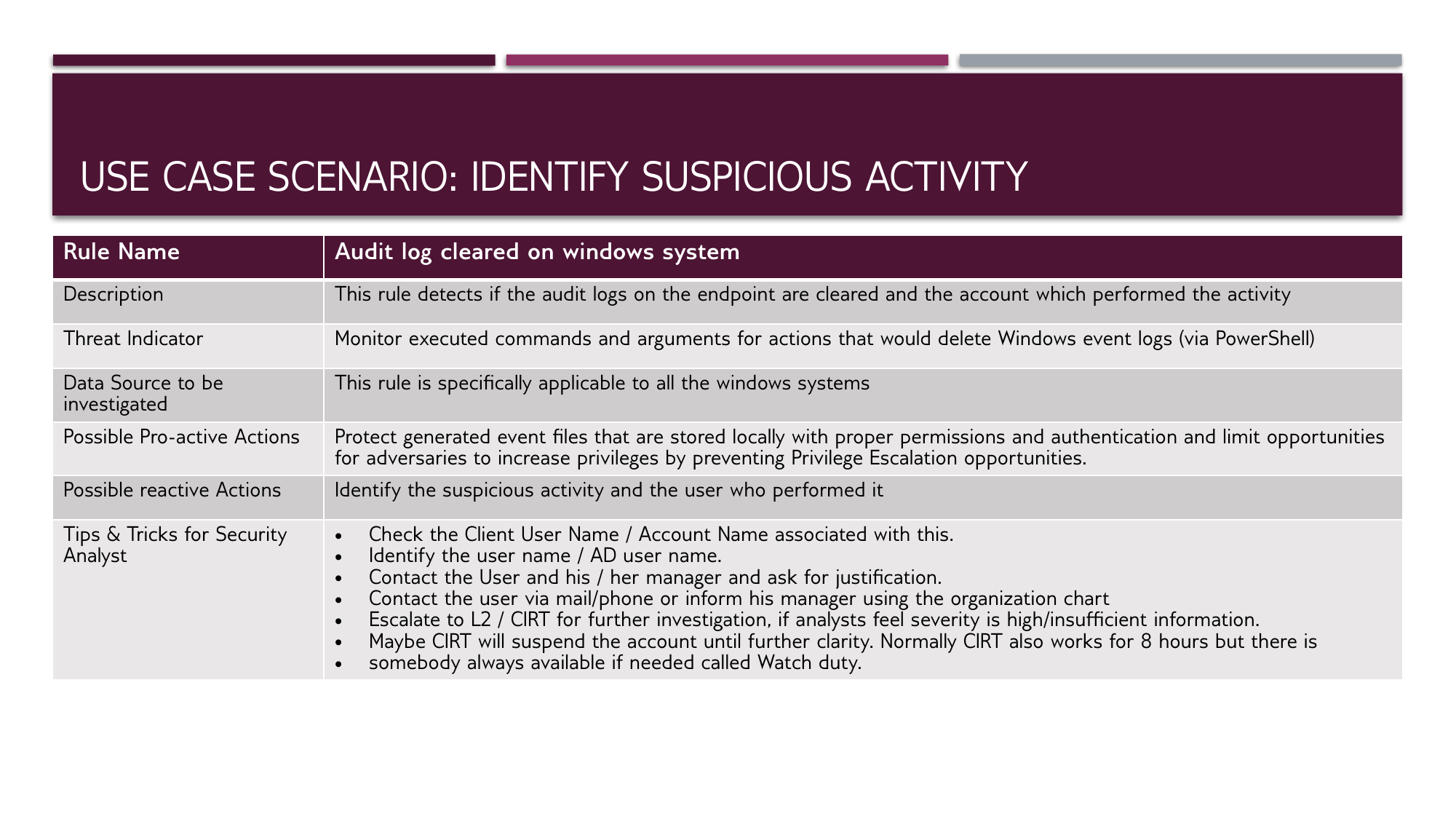

# Use Case scenario: identify suspicious activity
| Rule Name | Audit log cleared on windows system |
| --- | --- |
| Description | This rule detects if the audit logs on the endpoint are cleared and the account which performed the activity |
| Threat Indicator | Monitor executed commands and arguments for actions that would delete Windows event logs (via PowerShell) |
| Data Source to be investigated | This rule is specifically applicable to all the windows systems |
| Possible Pro-active Actions | Protect generated event files that are stored locally with proper permissions and authentication and limit opportunities for adversaries to increase privileges by preventing Privilege Escalation opportunities. |
| Possible reactive Actions | Identify the suspicious activity and the user who performed it |
| Tips & Tricks for Security Analyst | Check the Client User Name / Account Name associated with this. Identify the user name / AD user name. Contact the User and his / her manager and ask for justification. Contact the user via mail/phone or inform his manager using the organization chart Escalate to L2 / CIRT for further investigation, if analysts feel severity is high/insufficient information. Maybe CIRT will suspend the account until further clarity. Normally CIRT also works for 8 hours but there is somebody always available if needed called Watch duty. |